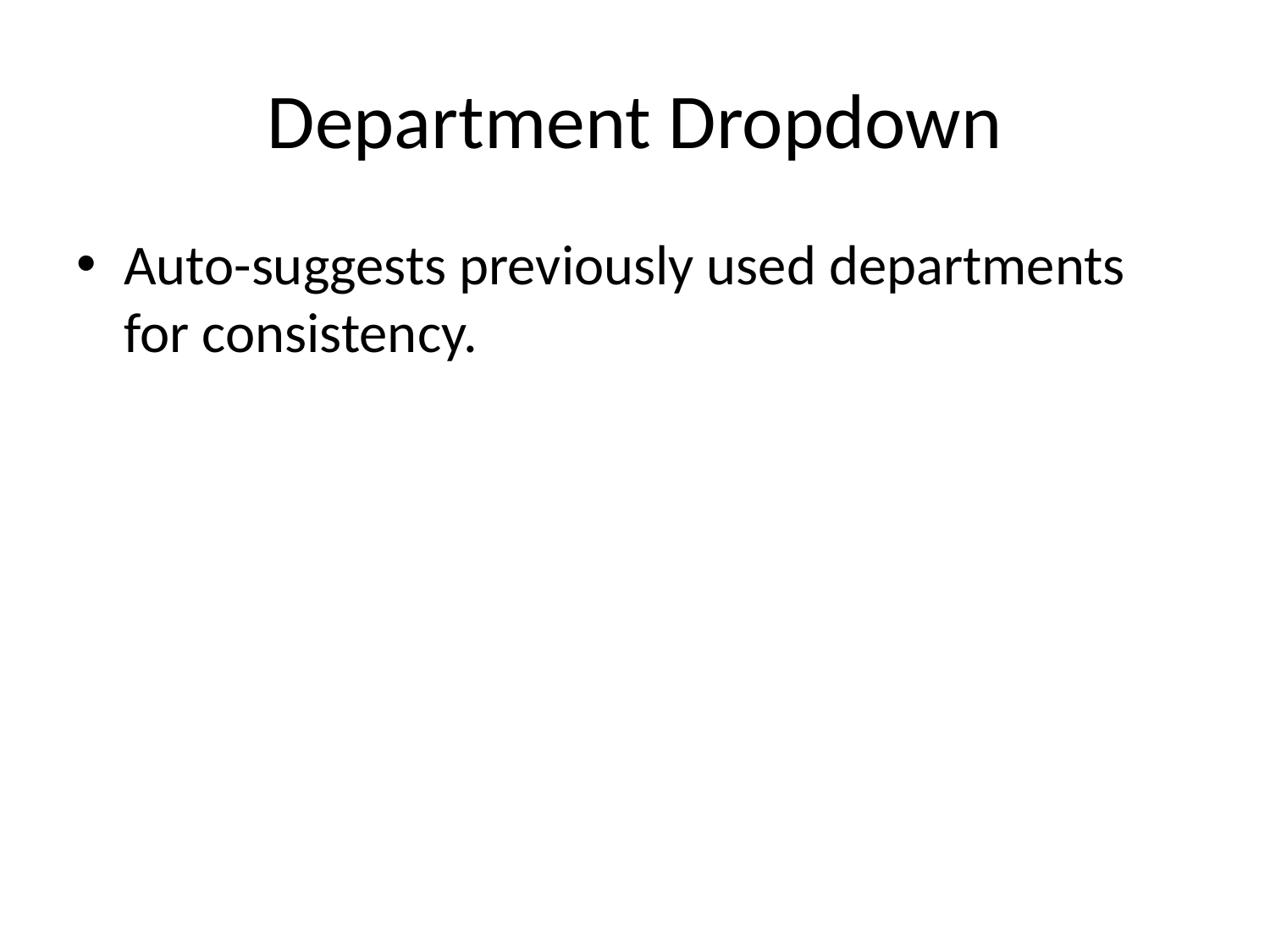

# Department Dropdown
Auto-suggests previously used departments for consistency.